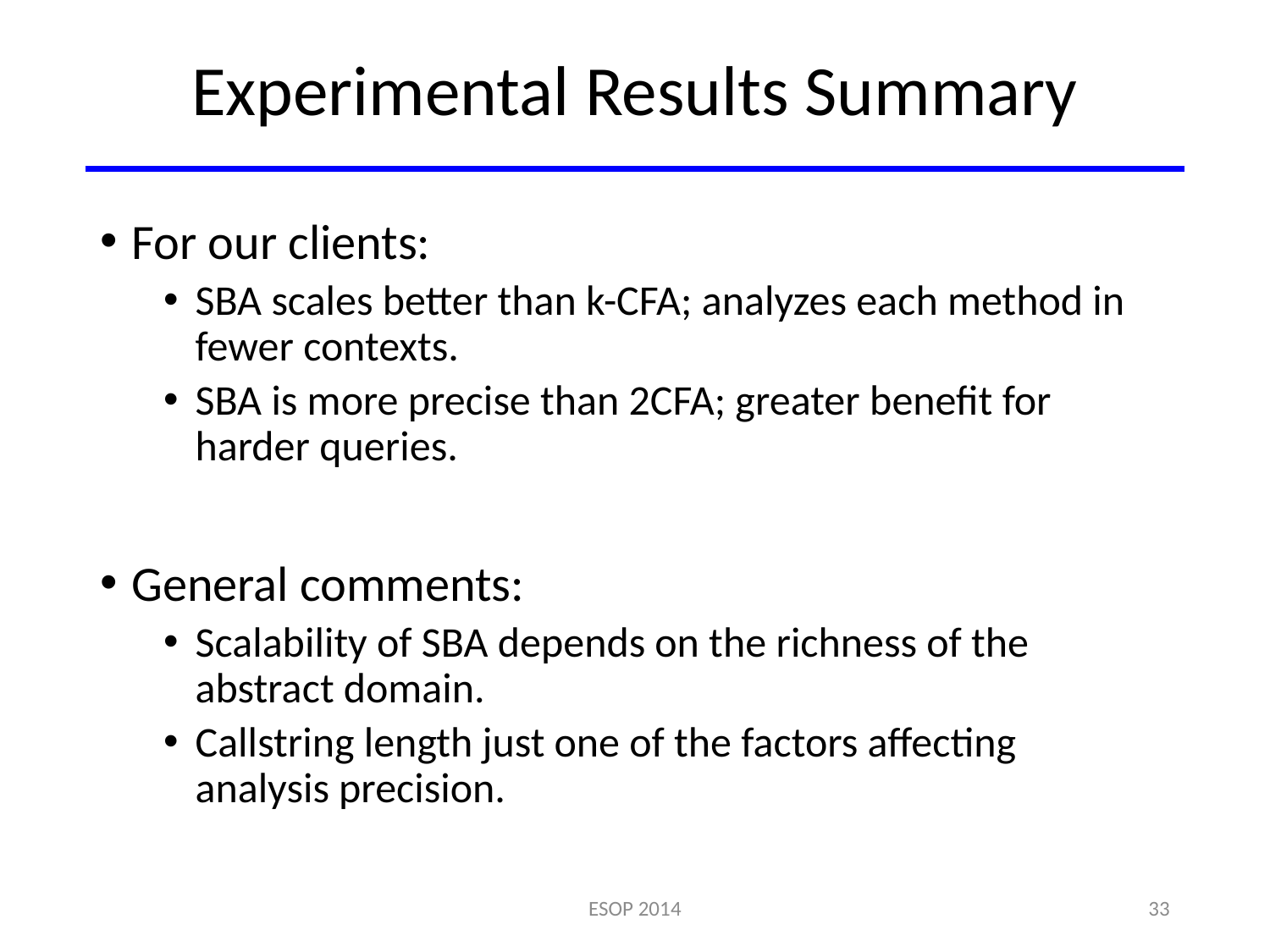

# Experimental Results Summary
For our clients:
SBA scales better than k-CFA; analyzes each method in fewer contexts.
SBA is more precise than 2CFA; greater benefit for harder queries.

General comments:
Scalability of SBA depends on the richness of the abstract domain.
Callstring length just one of the factors affecting
analysis precision.

ESOP 2014
33